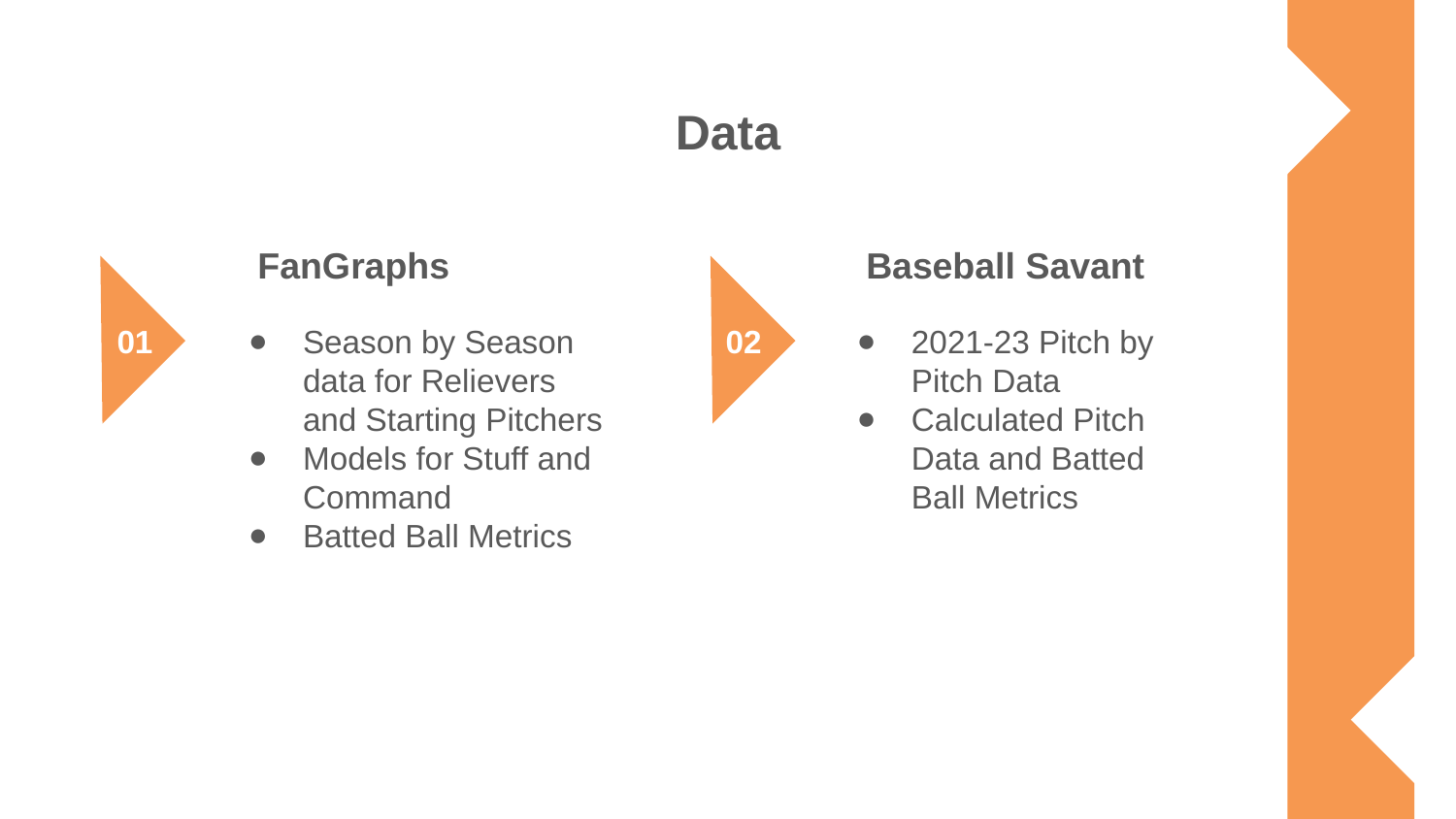

Data
FanGraphs
Baseball Savant
01
# 02
2021-23 Pitch by Pitch Data
Calculated Pitch Data and Batted Ball Metrics
Season by Season data for Relievers and Starting Pitchers
Models for Stuff and Command
Batted Ball Metrics
PitchingBot
Our clients

Mars is red and actually quite cold
03
04